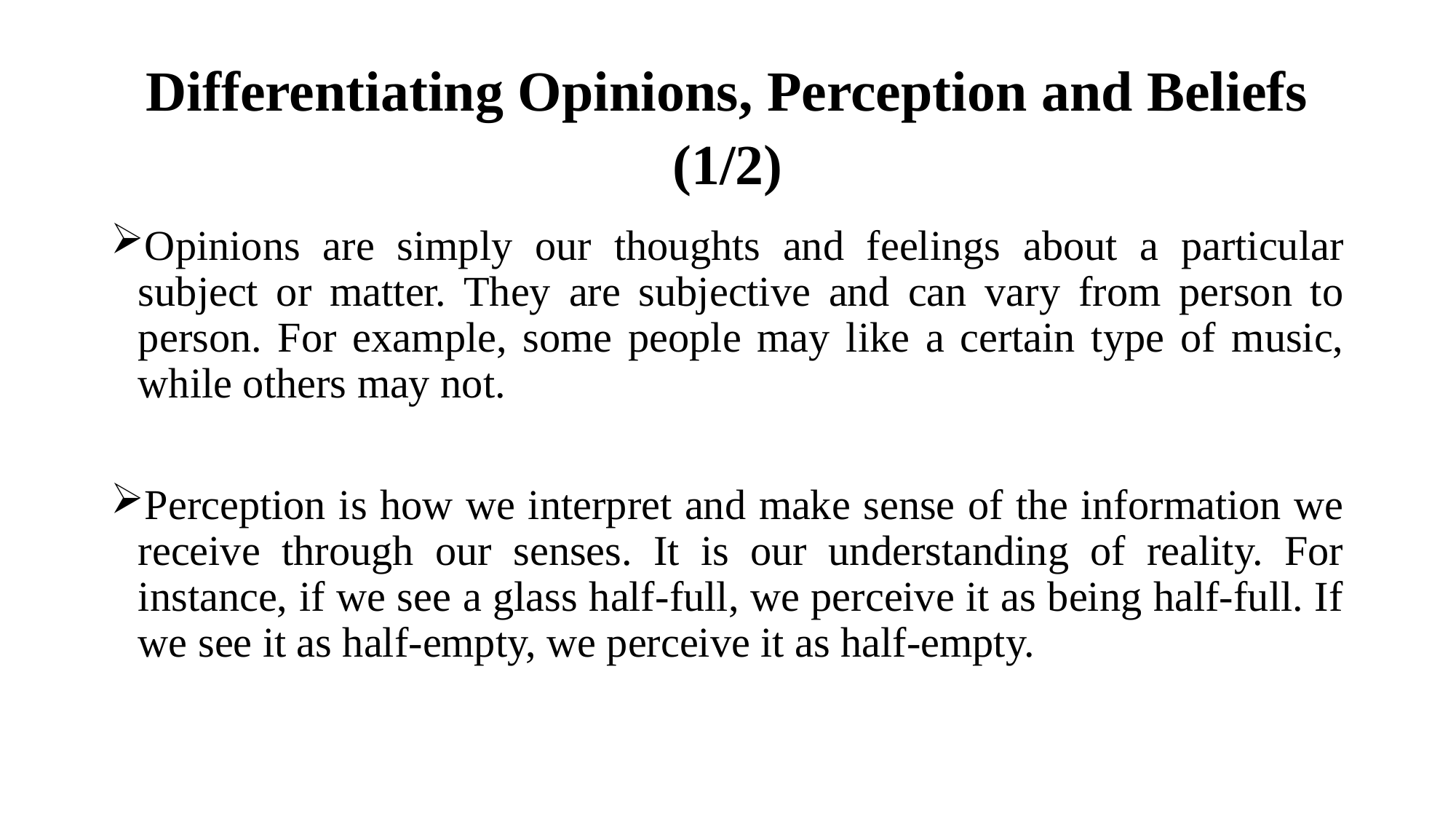

# Differentiating Opinions, Perception and Beliefs (1/2)
Opinions are simply our thoughts and feelings about a particular subject or matter. They are subjective and can vary from person to person. For example, some people may like a certain type of music, while others may not.

Perception is how we interpret and make sense of the information we receive through our senses. It is our understanding of reality. For instance, if we see a glass half-full, we perceive it as being half-full. If we see it as half-empty, we perceive it as half-empty.